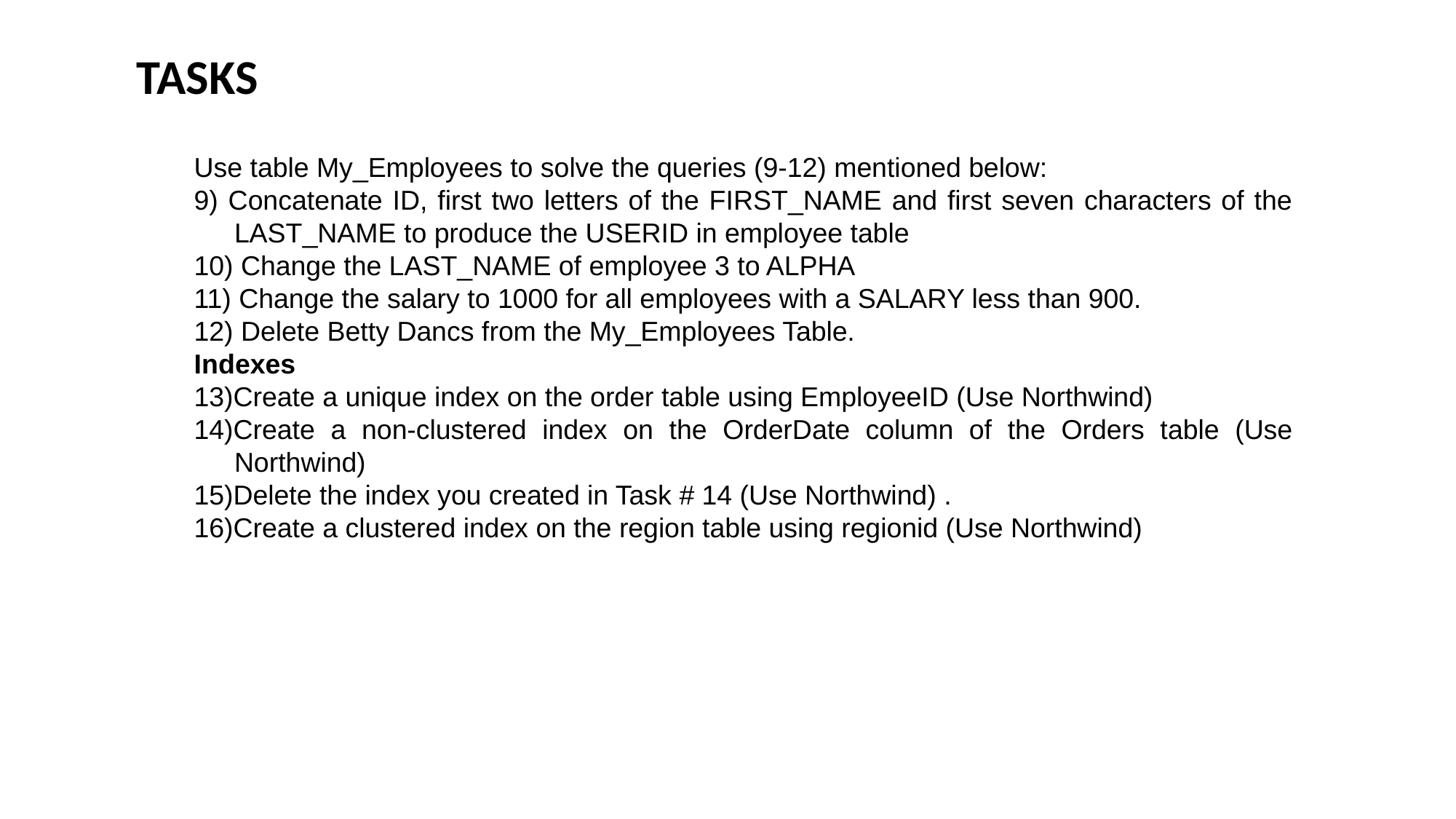

TASKS
Use table My_Employees to solve the queries (9-12) mentioned below:
9) Concatenate ID, first two letters of the FIRST_NAME and first seven characters of the LAST_NAME to produce the USERID in employee table
10) Change the LAST_NAME of employee 3 to ALPHA
11) Change the salary to 1000 for all employees with a SALARY less than 900.
12) Delete Betty Dancs from the My_Employees Table.
Indexes
13)Create a unique index on the order table using EmployeeID (Use Northwind)
14)Create a non-clustered index on the OrderDate column of the Orders table (Use Northwind)
15)Delete the index you created in Task # 14 (Use Northwind) .
16)Create a clustered index on the region table using regionid (Use Northwind)